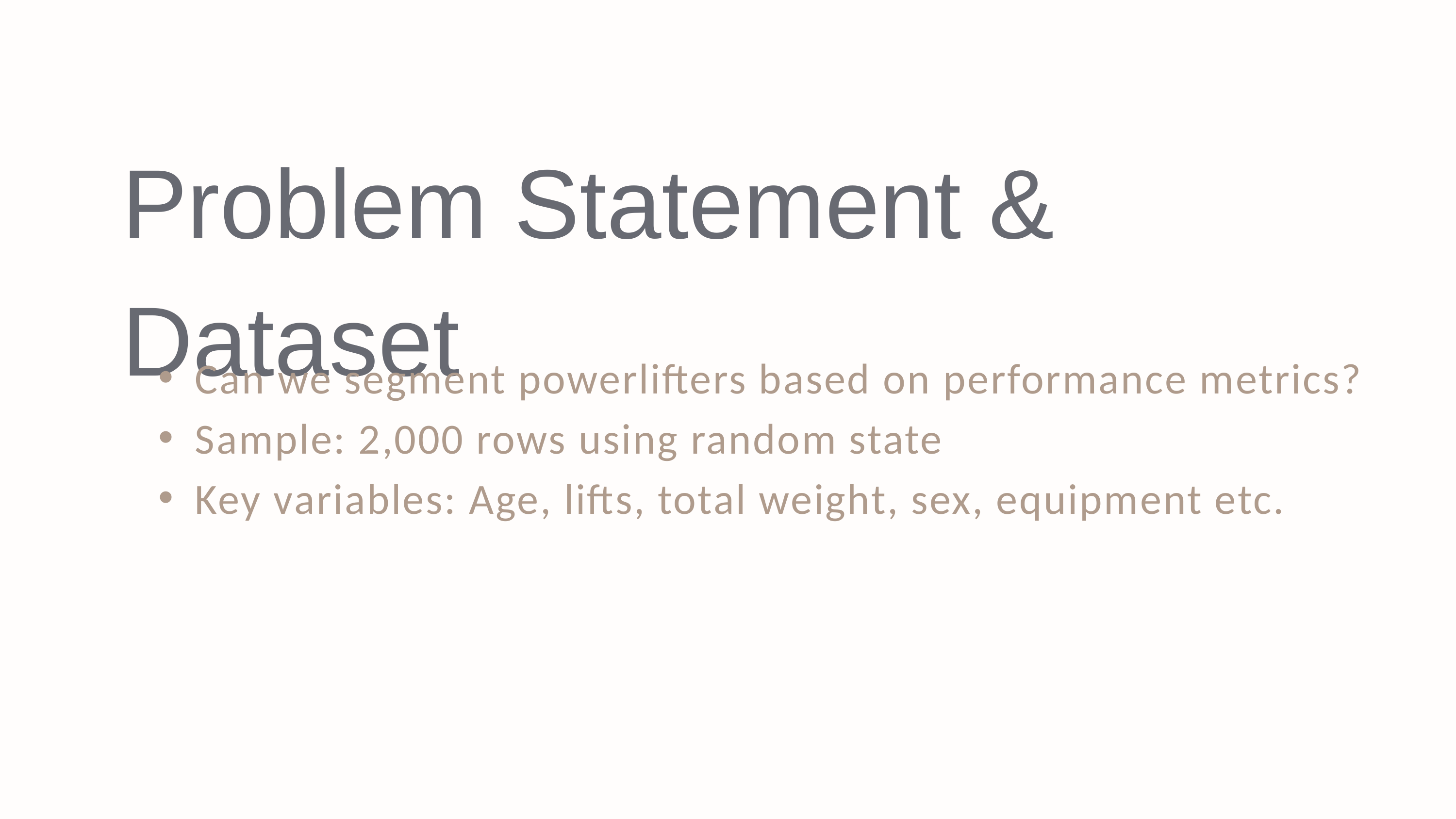

Problem Statement & Dataset
Can we segment powerlifters based on performance metrics?
Sample: 2,000 rows using random state
Key variables: Age, lifts, total weight, sex, equipment etc.